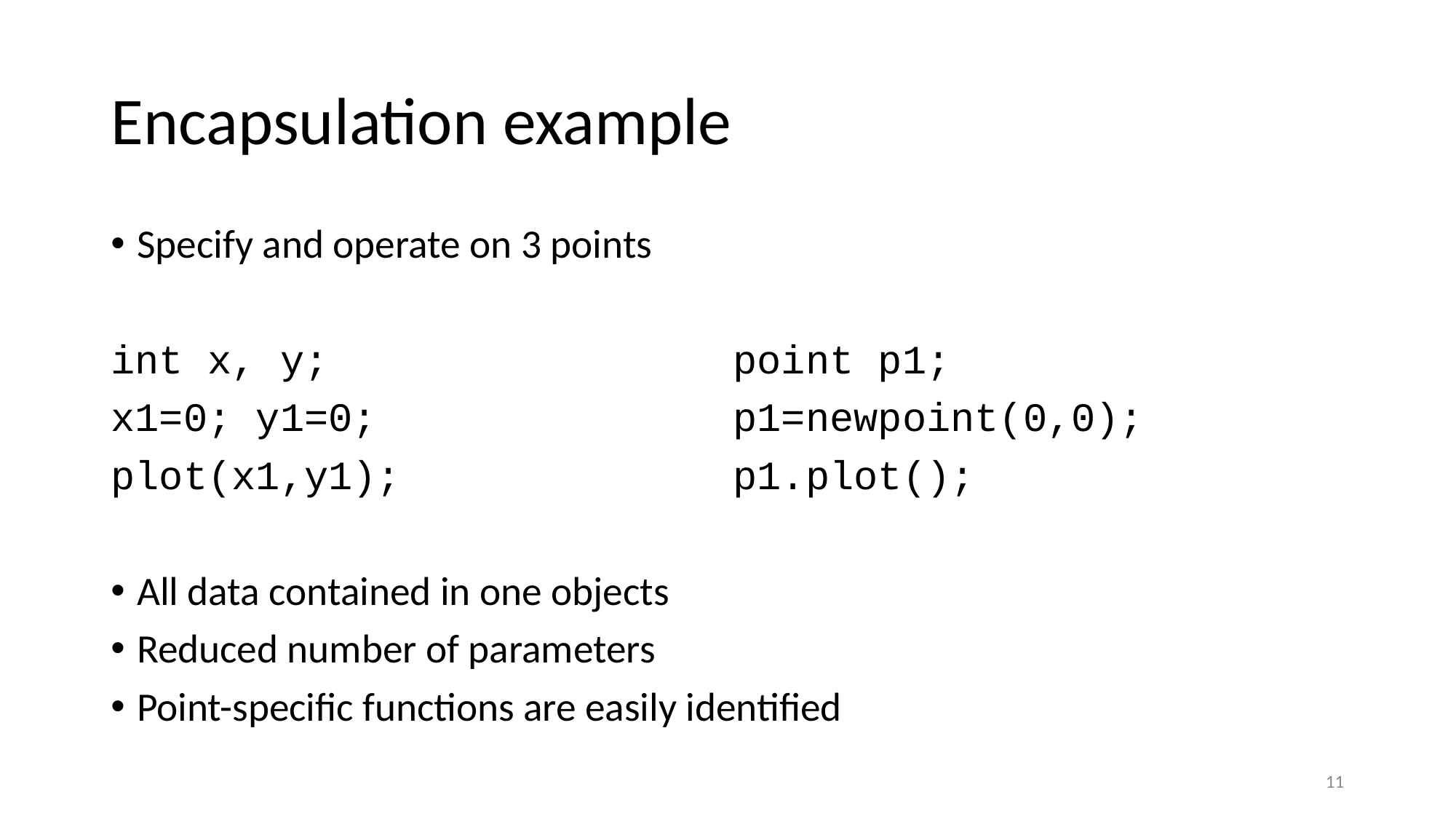

# Encapsulation example
Specify and operate on 3 points

int x, y;				point p1;
x1=0; y1=0;				p1=newpoint(0,0);
plot(x1,y1);				p1.plot();

All data contained in one objects
Reduced number of parameters
Point-specific functions are easily identified
11